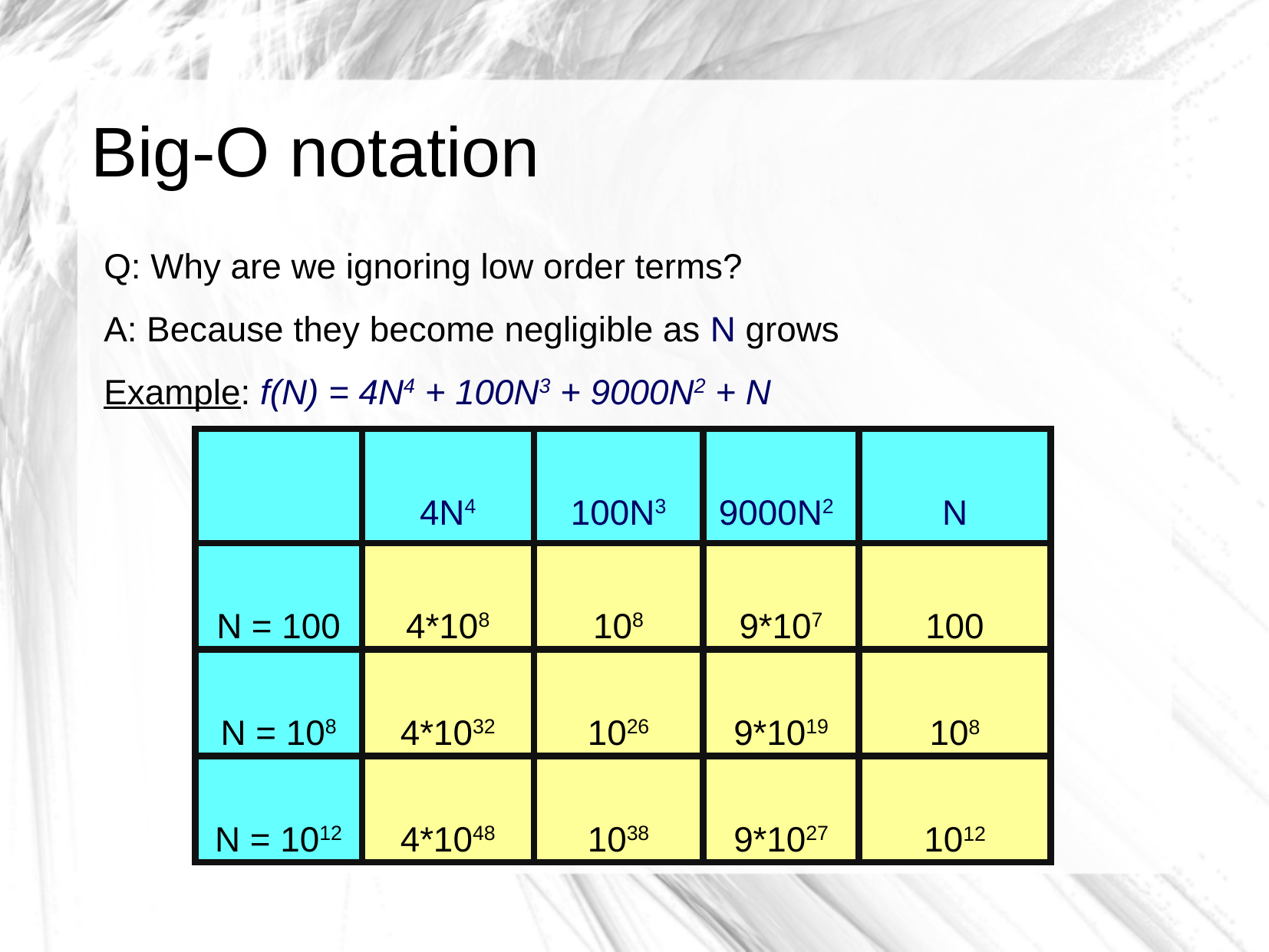

# Big-O notation
Q: Why are we ignoring low order terms?
A: Because they become negligible as N grows
Example: f(N) = 4N4 + 100N3 + 9000N2 + N

|  | 4N4 | 100N3 | 9000N2 | N |
| --- | --- | --- | --- | --- |
| N = 100 | 4\*108 | 108 | 9\*107 | 100 |
| N = 108 | 4\*1032 | 1026 | 9\*1019 | 108 |
| N = 1012 | 4\*1048 | 1038 | 9\*1027 | 1012 |